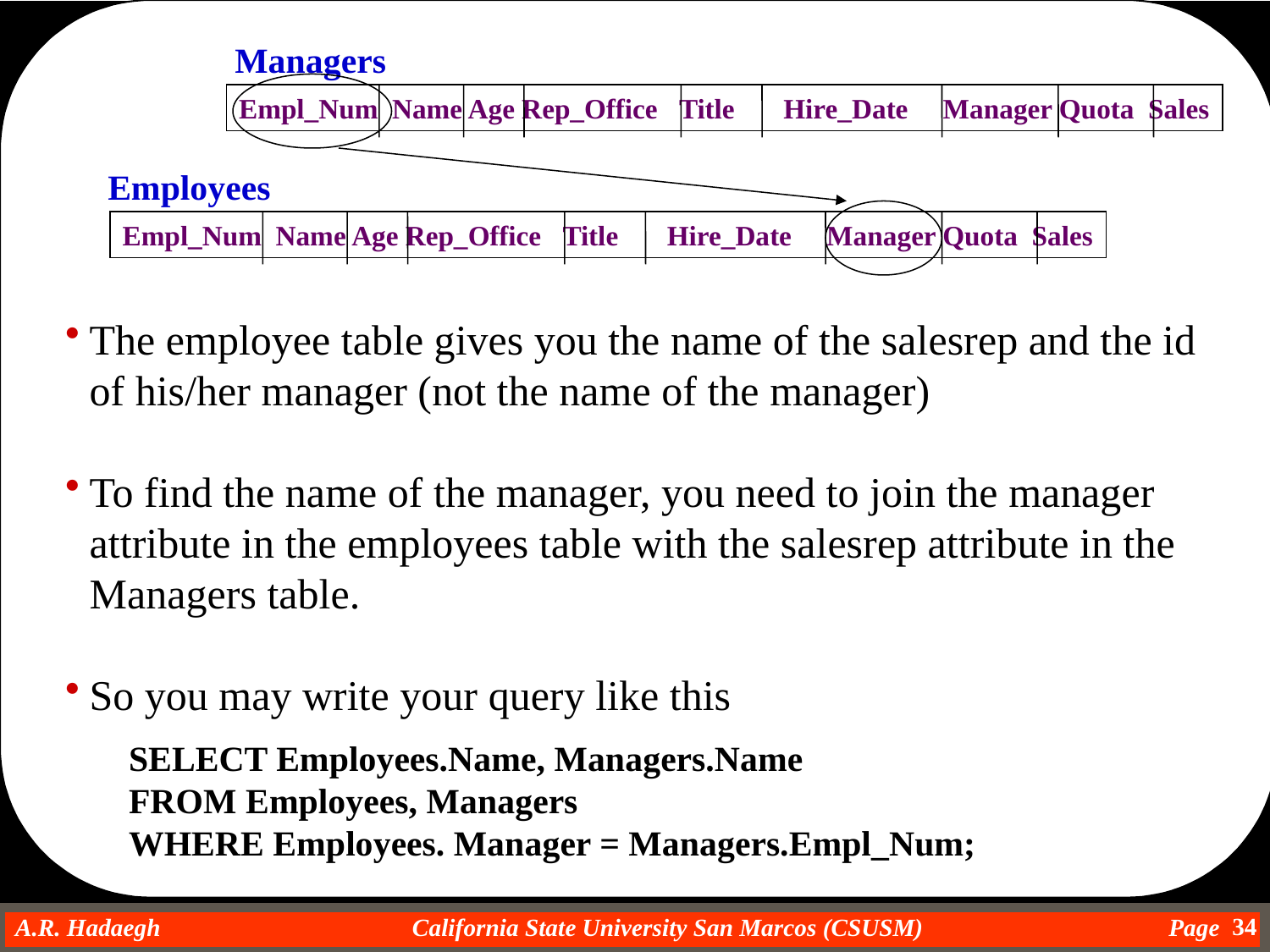

Managers

Empl_Num  Name Age Rep_Office   Title       Hire_Date     Manager Quota  Sales

Employees

Empl_Num  Name Age Rep_Office   Title       Hire_Date     Manager Quota  Sales

The employee table gives you the name of the salesrep and the id of his/her manager (not the name of the manager)

To find the name of the manager, you need to join the manager attribute in the employees table with the salesrep attribute in the Managers table.

So you may write your query like this

SELECT Employees.Name, Managers.Name
FROM Employees, Managers
WHERE Employees. Manager = Managers.Empl_Num;
34